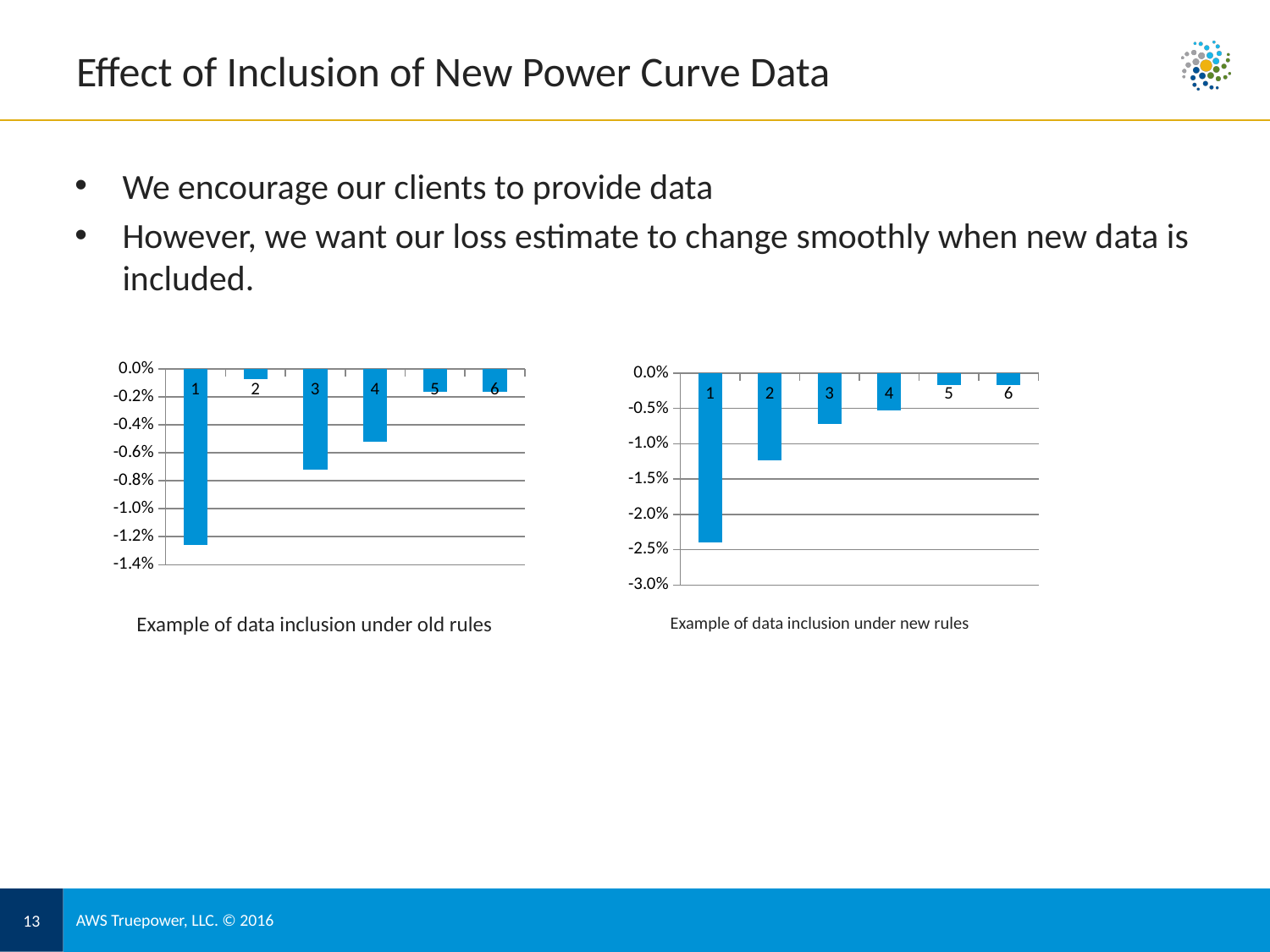

# Effect of Inclusion of New Power Curve Data
We encourage our clients to provide data
However, we want our loss estimate to change smoothly when new data is included.

### Chart

| Category |  |
|---|---|

### Chart

| Category |  |
|---|---|
Example of data inclusion under old rules

Example of data inclusion under new rules